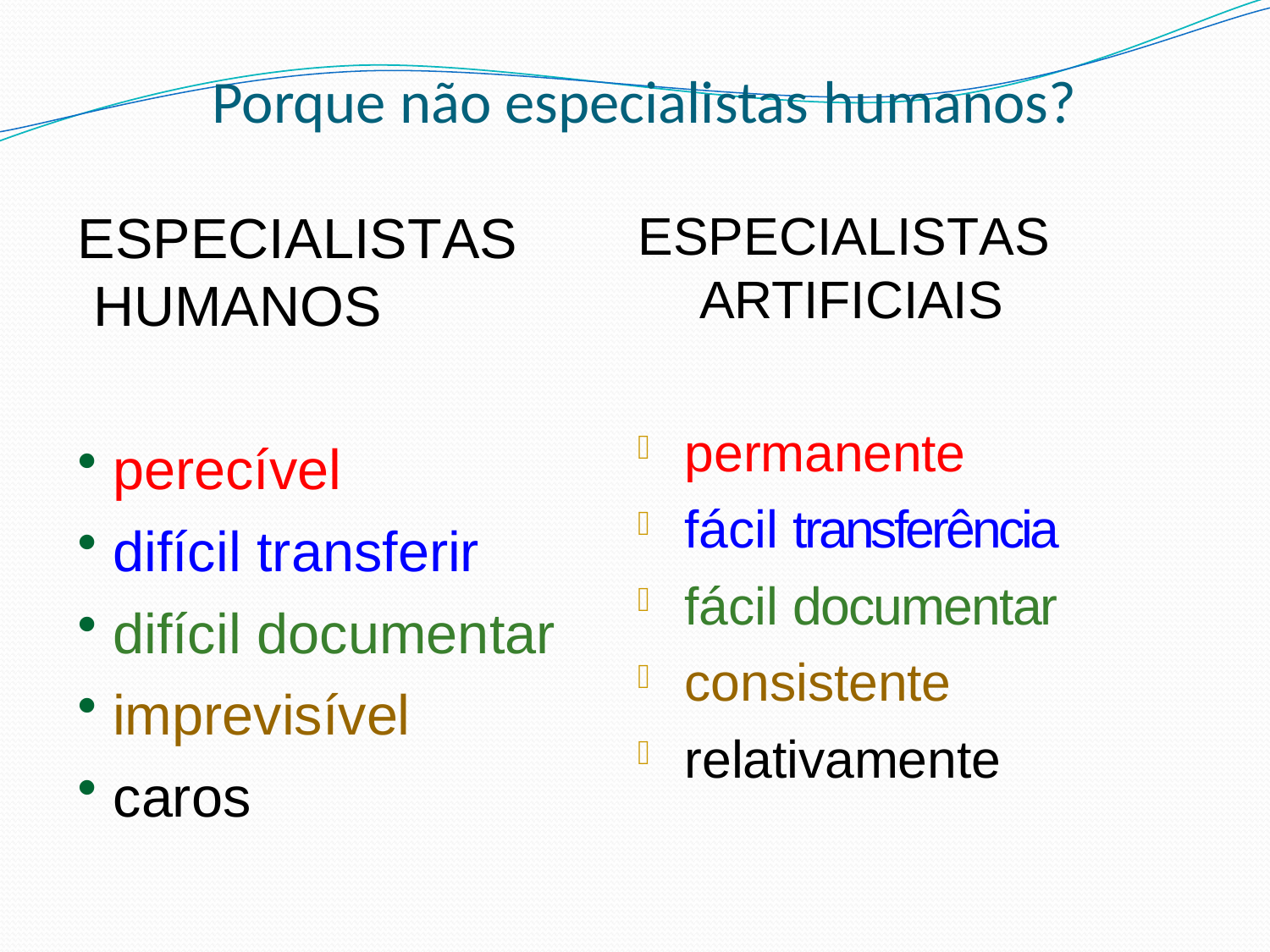

# Porque não especialistas humanos?
ESPECIALISTAS  HUMANOS
ESPECIALISTAS  ARTIFICIAIS
permanente
fácil transferência
fácil documentar
consistente
relativamente
perecível
difícil transferir
difícil documentar
imprevisível
caros